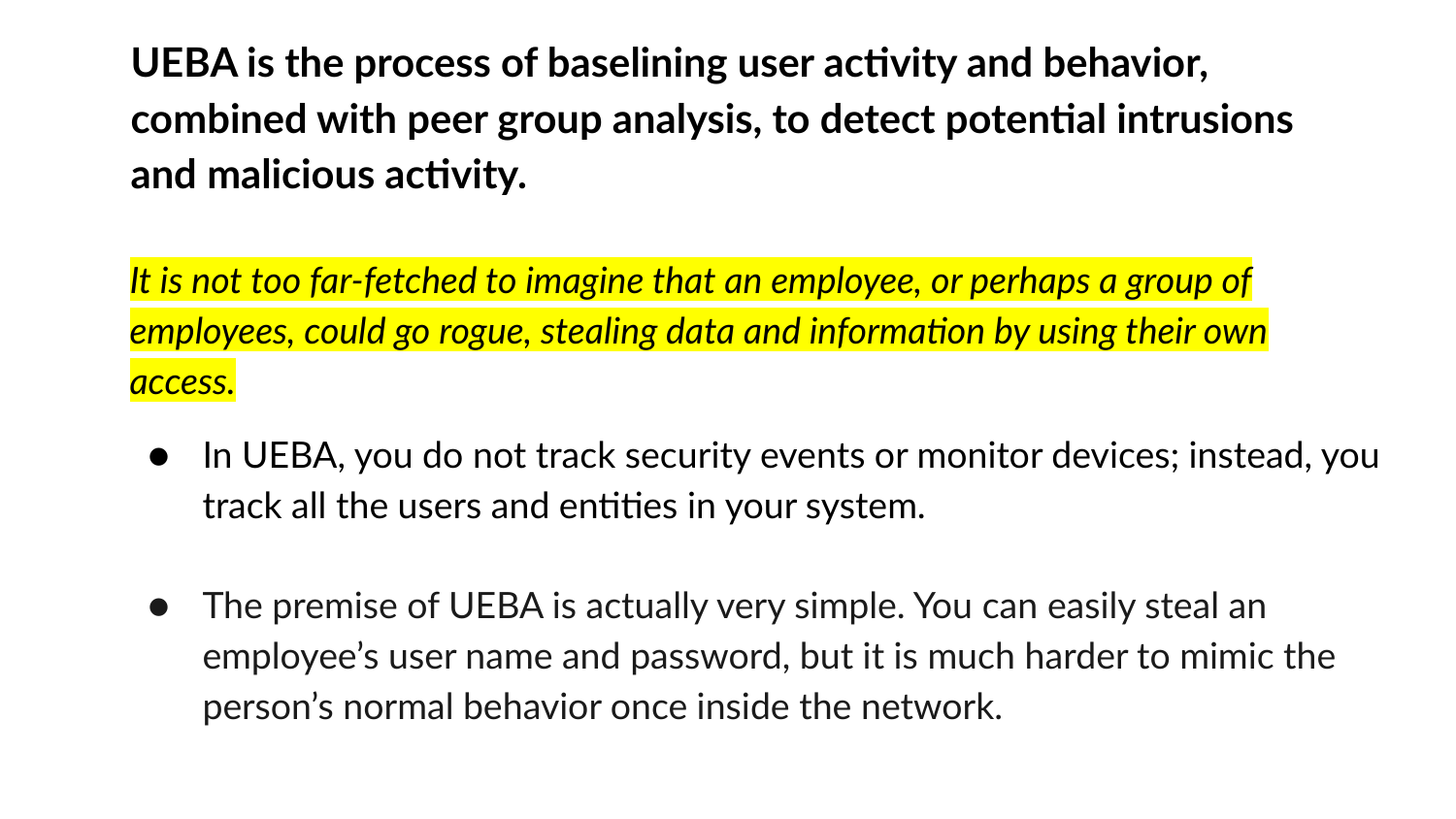

UEBA is the process of baselining user activity and behavior, combined with peer group analysis, to detect potential intrusions and malicious activity.
It is not too far-fetched to imagine that an employee, or perhaps a group of employees, could go rogue, stealing data and information by using their own access.
In UEBA, you do not track security events or monitor devices; instead, you track all the users and entities in your system.
The premise of UEBA is actually very simple. You can easily steal an employee’s user name and password, but it is much harder to mimic the person’s normal behavior once inside the network.